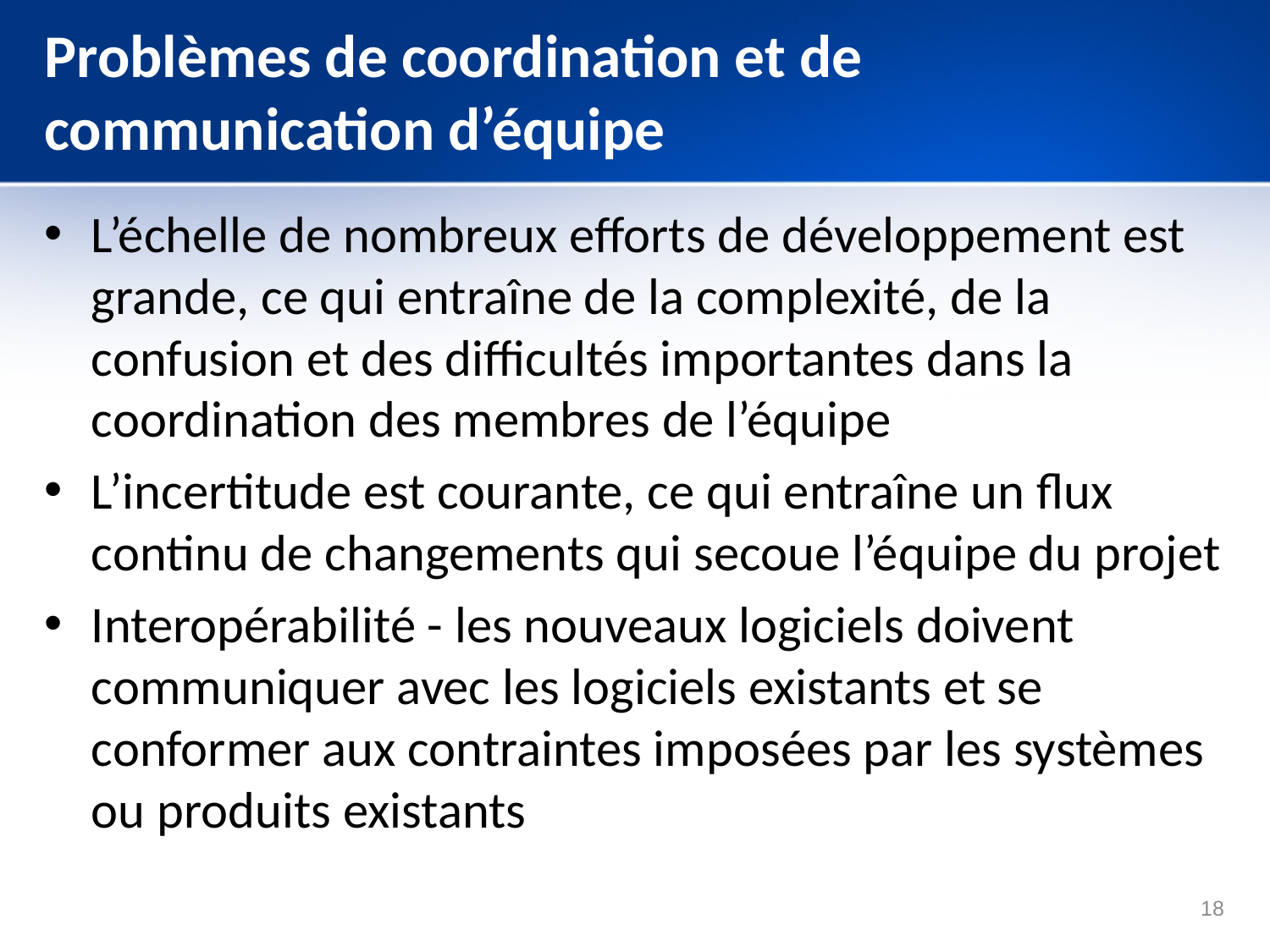

# Problèmes de coordination et de communication d’équipe
L’échelle de nombreux efforts de développement est grande, ce qui entraîne de la complexité, de la confusion et des difficultés importantes dans la coordination des membres de l’équipe
L’incertitude est courante, ce qui entraîne un flux continu de changements qui secoue l’équipe du projet
Interopérabilité - les nouveaux logiciels doivent communiquer avec les logiciels existants et se conformer aux contraintes imposées par les systèmes ou produits existants
18